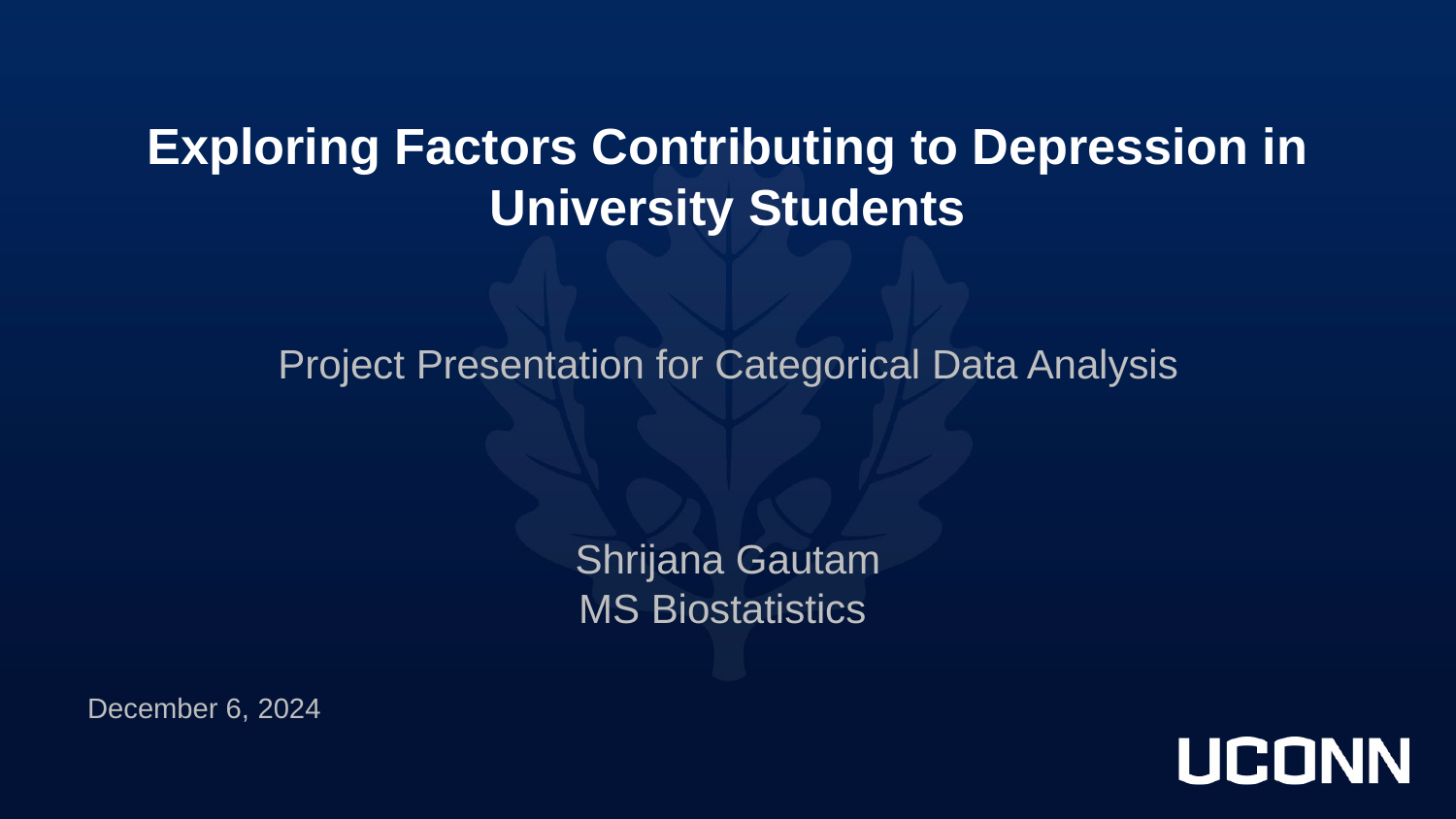

Exploring Factors Contributing to Depression in University Students

Project Presentation for Categorical Data Analysis

Shrijana Gautam
MS Biostatistics
December 6, 2024